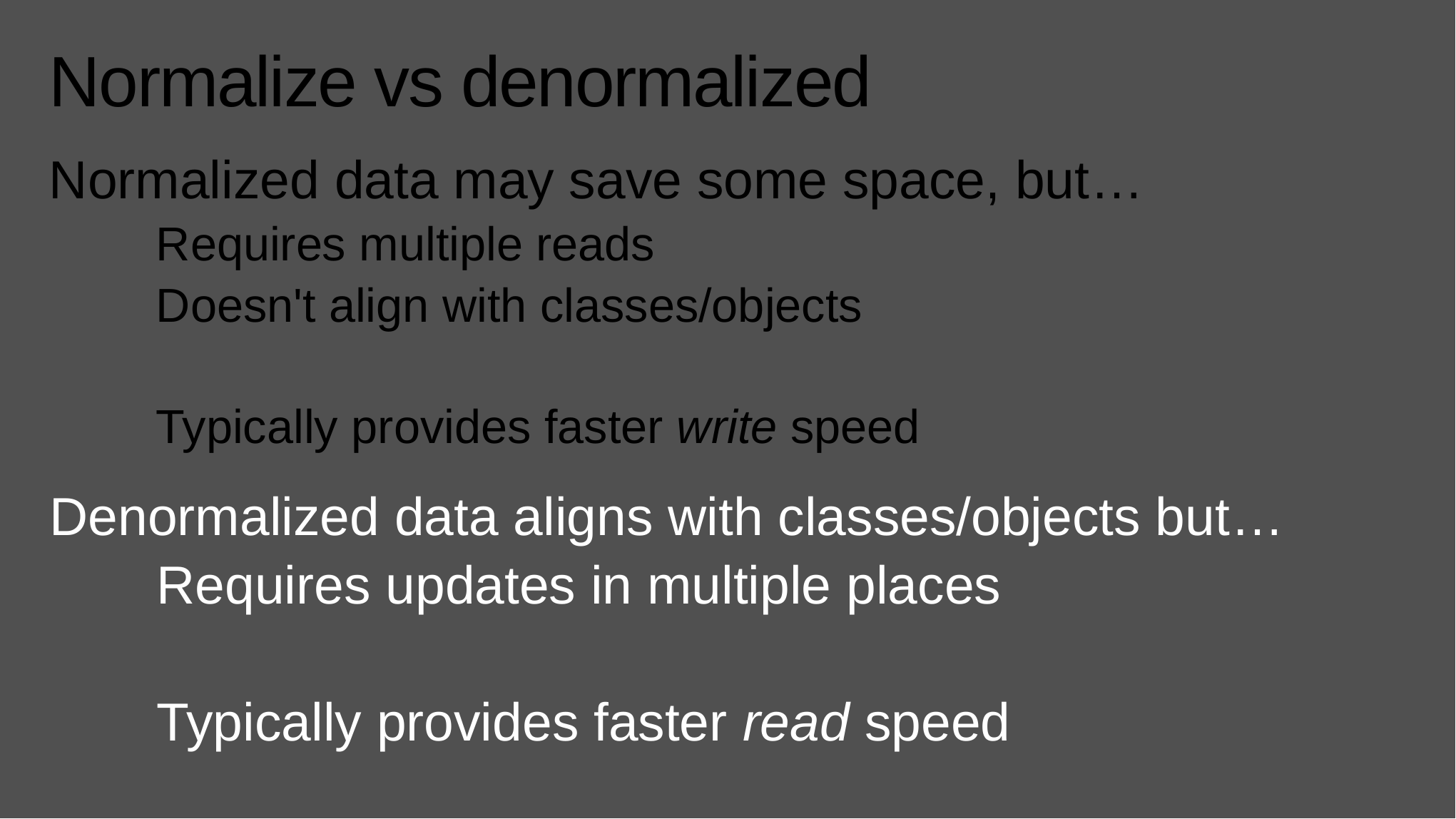

# Normalize vs denormalized
Normalized data may save some space, but…
	Requires multiple reads
	Doesn't align with classes/objects

	Typically provides faster write speed
Denormalized data aligns with classes/objects but…
	Requires updates in multiple places

	Typically provides faster read speed